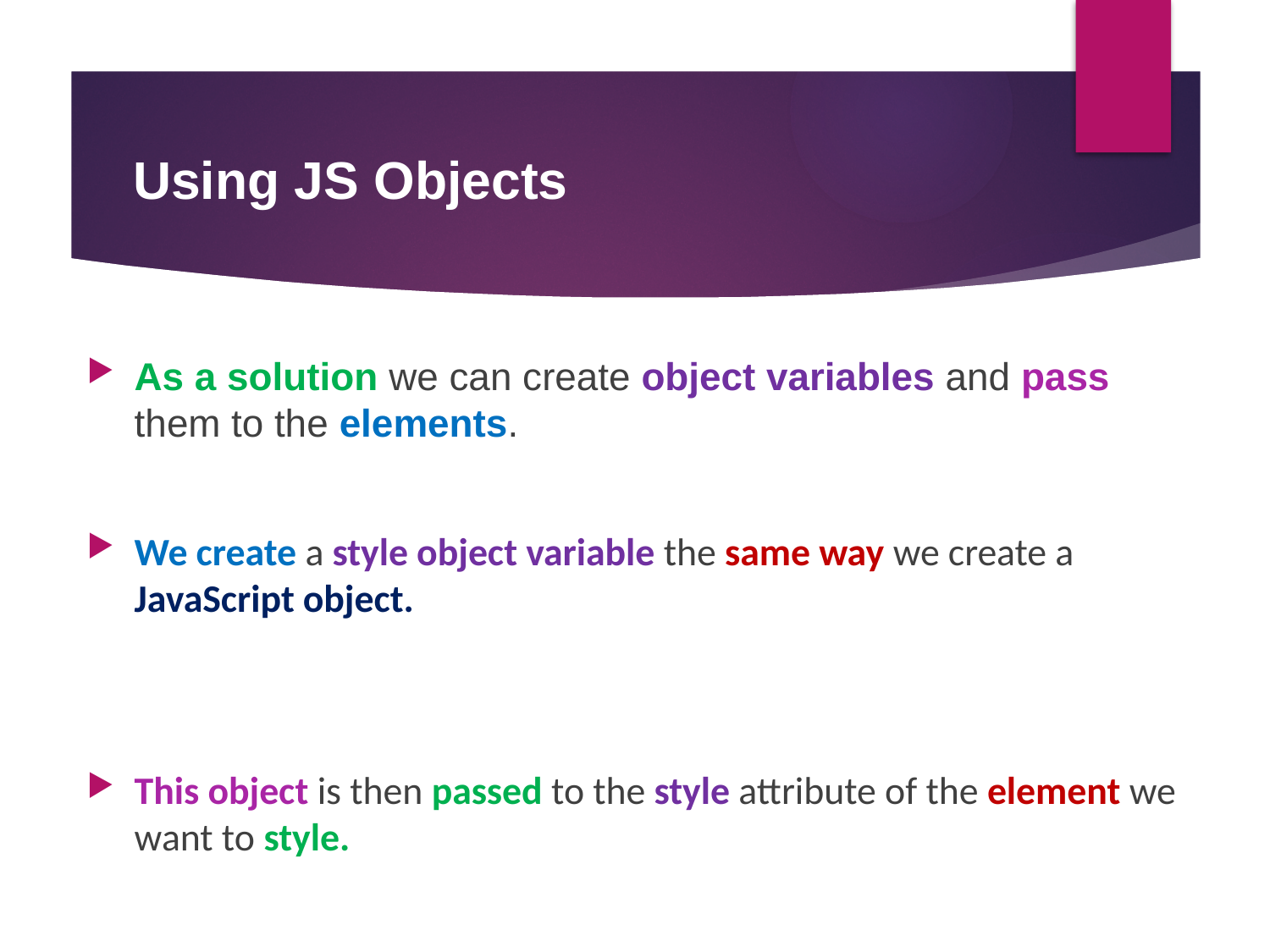

#
Using JS Objects
As a solution we can create object variables and pass them to the elements.

We create a style object variable the same way we create a JavaScript object.

This object is then passed to the style attribute of the element we want to style.